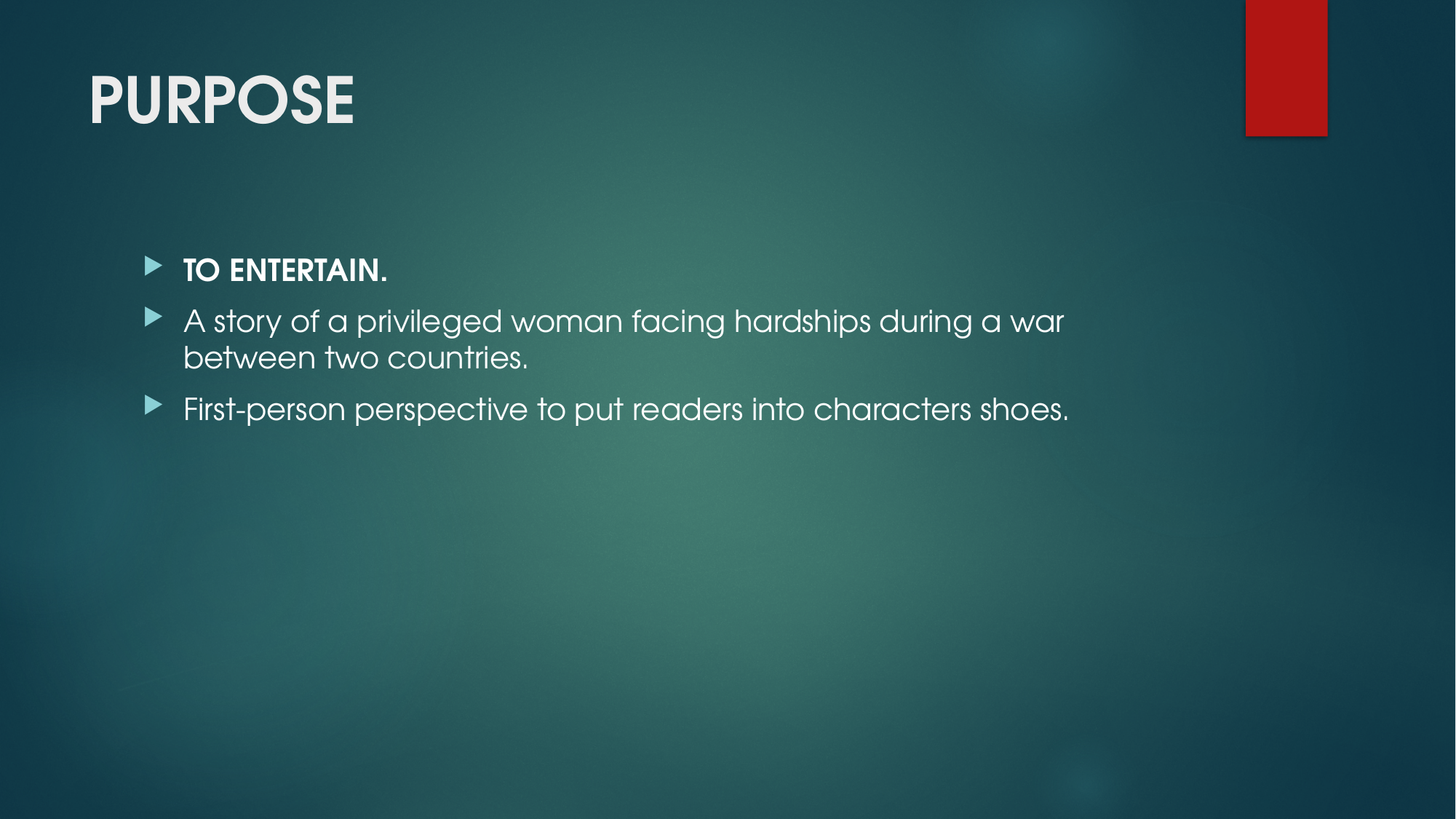

# PURPOSE
TO ENTERTAIN.
A story of a privileged woman facing hardships during a war between two countries.
First-person perspective to put readers into characters shoes.